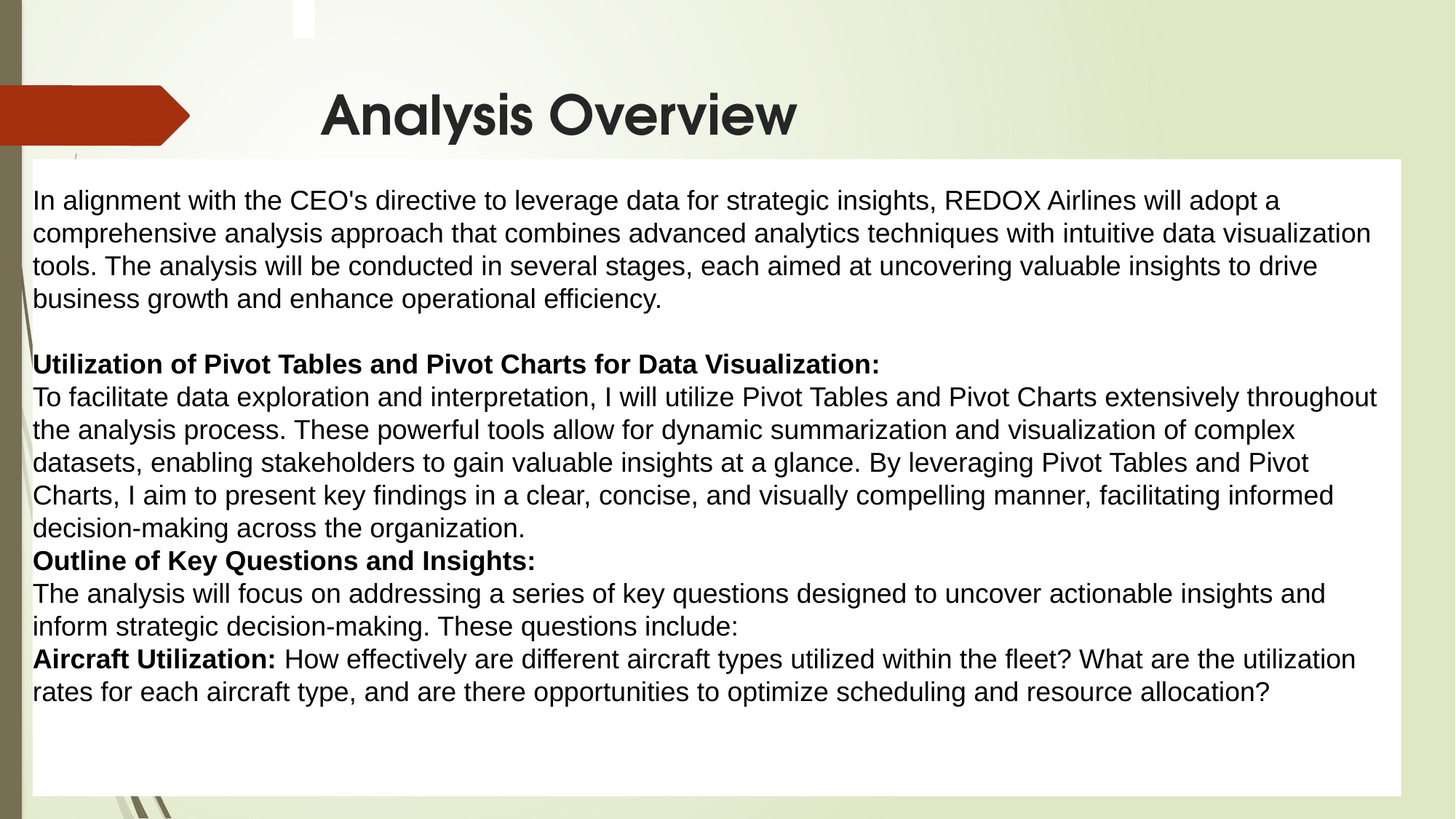

# Analysis Overview
In alignment with the CEO's directive to leverage data for strategic insights, REDOX Airlines will adopt a comprehensive analysis approach that combines advanced analytics techniques with intuitive data visualization tools. The analysis will be conducted in several stages, each aimed at uncovering valuable insights to drive business growth and enhance operational efficiency.

Utilization of Pivot Tables and Pivot Charts for Data Visualization:
To facilitate data exploration and interpretation, I will utilize Pivot Tables and Pivot Charts extensively throughout the analysis process. These powerful tools allow for dynamic summarization and visualization of complex datasets, enabling stakeholders to gain valuable insights at a glance. By leveraging Pivot Tables and Pivot Charts, I aim to present key findings in a clear, concise, and visually compelling manner, facilitating informed decision-making across the organization.
Outline of Key Questions and Insights:
The analysis will focus on addressing a series of key questions designed to uncover actionable insights and inform strategic decision-making. These questions include:
Aircraft Utilization: How effectively are different aircraft types utilized within the fleet? What are the utilization rates for each aircraft type, and are there opportunities to optimize scheduling and resource allocation?